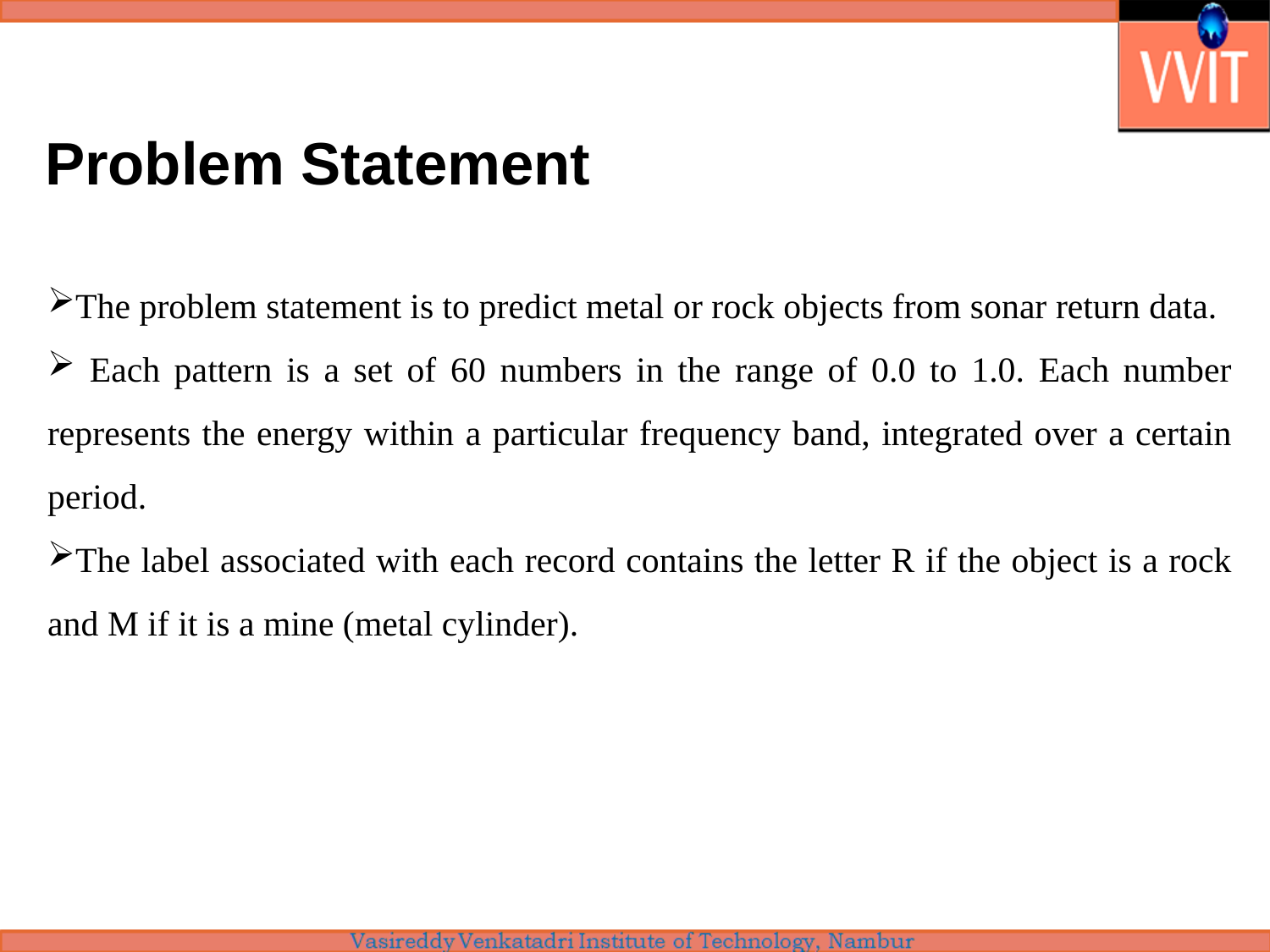

# Problem Statement
The problem statement is to predict metal or rock objects from sonar return data.
 Each pattern is a set of 60 numbers in the range of 0.0 to 1.0. Each number represents the energy within a particular frequency band, integrated over a certain period.
The label associated with each record contains the letter R if the object is a rock and M if it is a mine (metal cylinder).